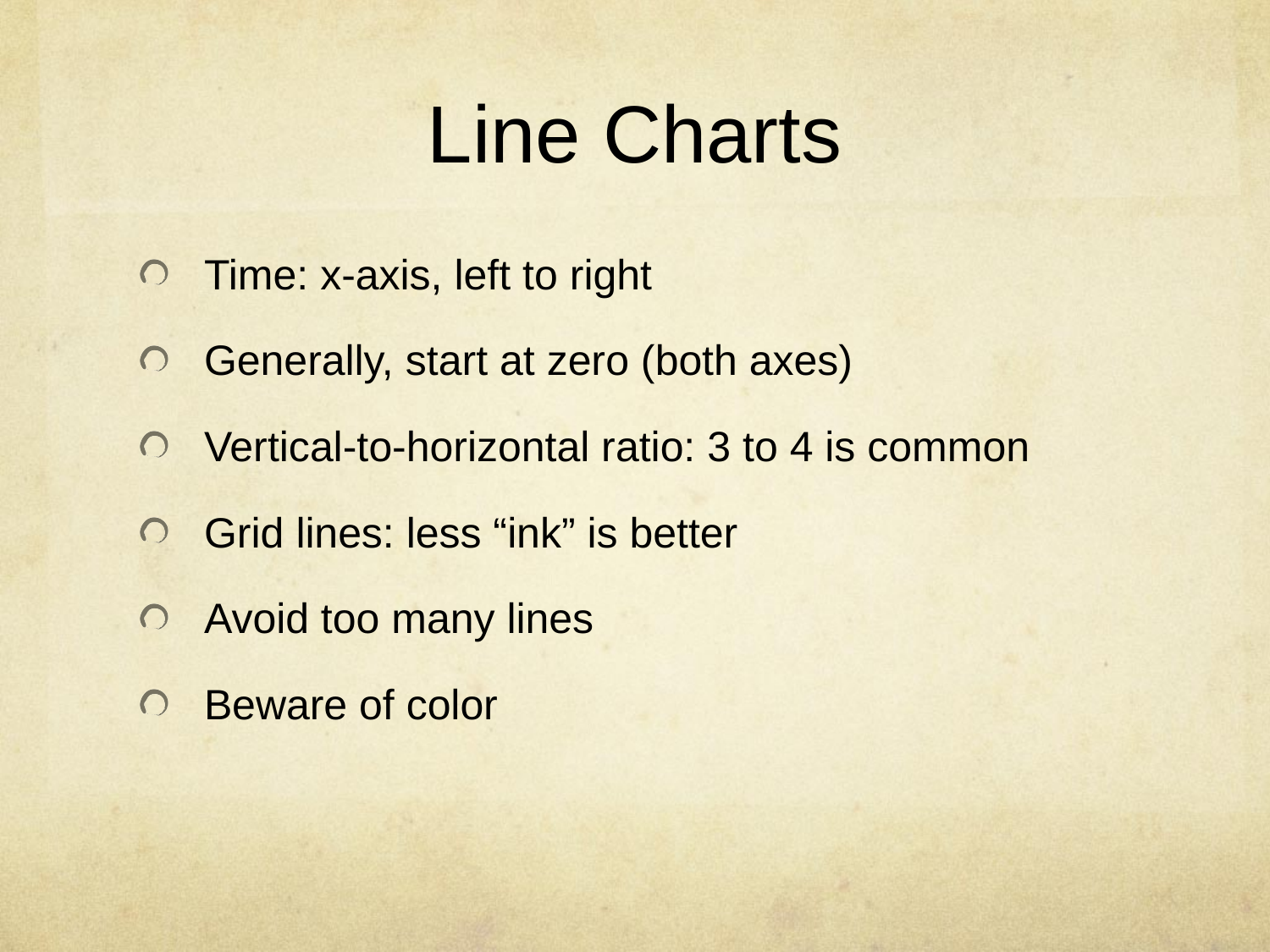

# Line Charts
Time: x-axis, left to right
Generally, start at zero (both axes)
Vertical-to-horizontal ratio: 3 to 4 is common
Grid lines: less “ink” is better
Avoid too many lines
Beware of color